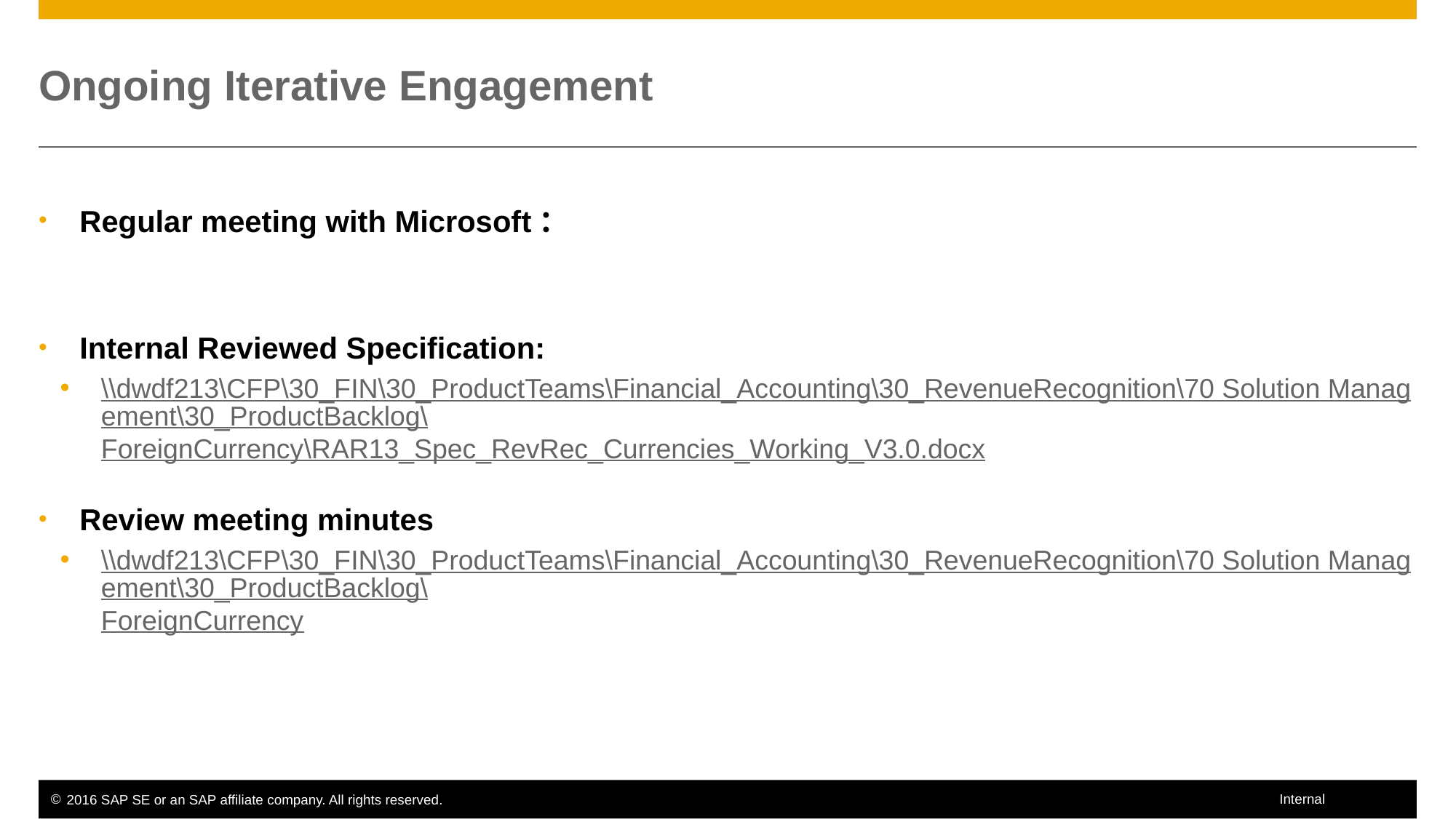

# Ongoing Iterative Engagement
Regular meeting with Microsoft：

Internal Reviewed Specification:
\\dwdf213\CFP\30_FIN\30_ProductTeams\Financial_Accounting\30_RevenueRecognition\70 Solution Management\30_ProductBacklog\ForeignCurrency\RAR13_Spec_RevRec_Currencies_Working_V3.0.docx
Review meeting minutes
\\dwdf213\CFP\30_FIN\30_ProductTeams\Financial_Accounting\30_RevenueRecognition\70 Solution Management\30_ProductBacklog\ForeignCurrency